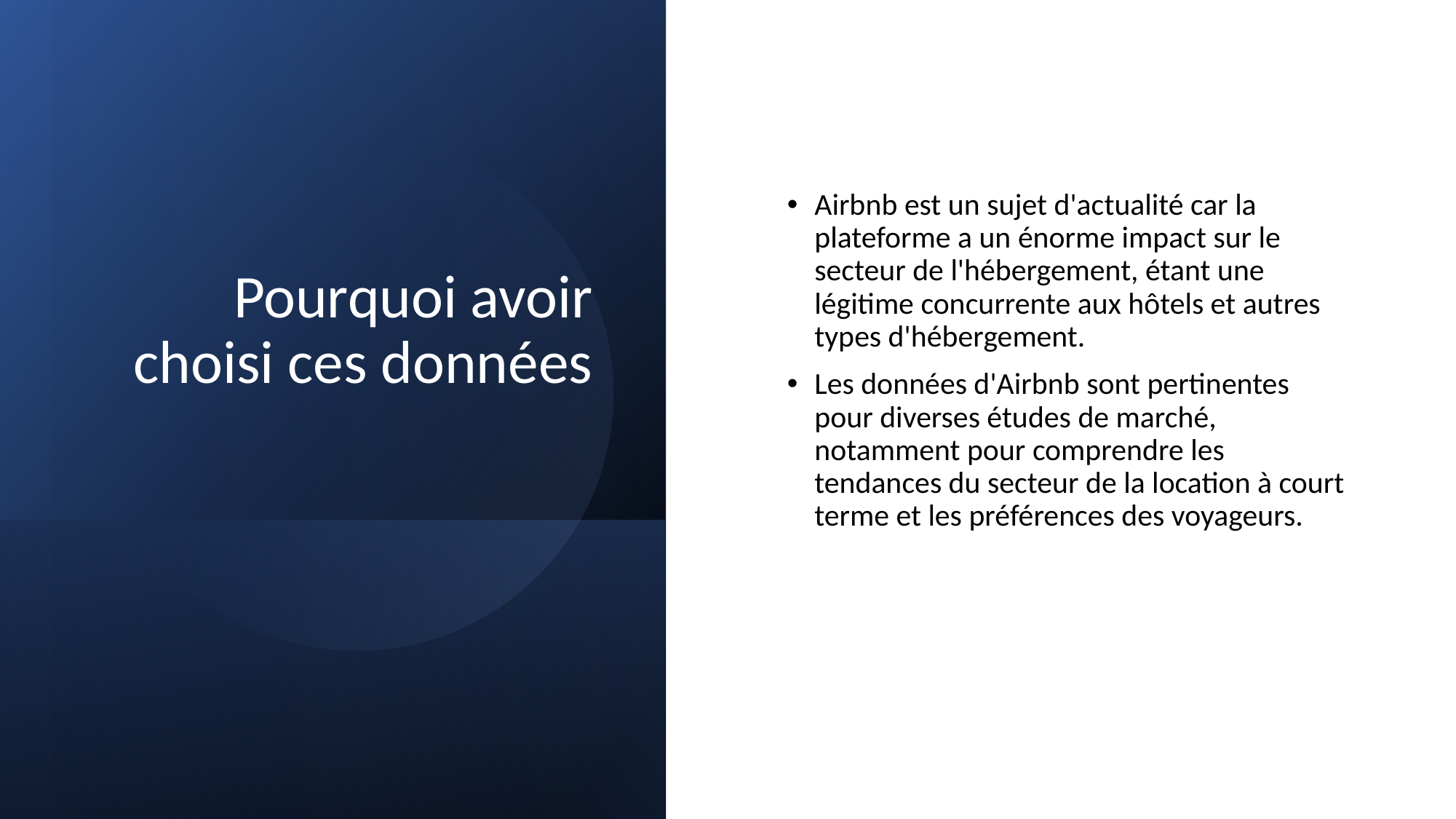

# Pourquoi avoir choisi ces données

Airbnb est un sujet d'actualité car la plateforme a un énorme impact sur le secteur de l'hébergement, étant une légitime concurrente aux hôtels et autres types d'hébergement.
Les données d'Airbnb sont pertinentes pour diverses études de marché, notamment pour comprendre les tendances du secteur de la location à court terme et les préférences des voyageurs.